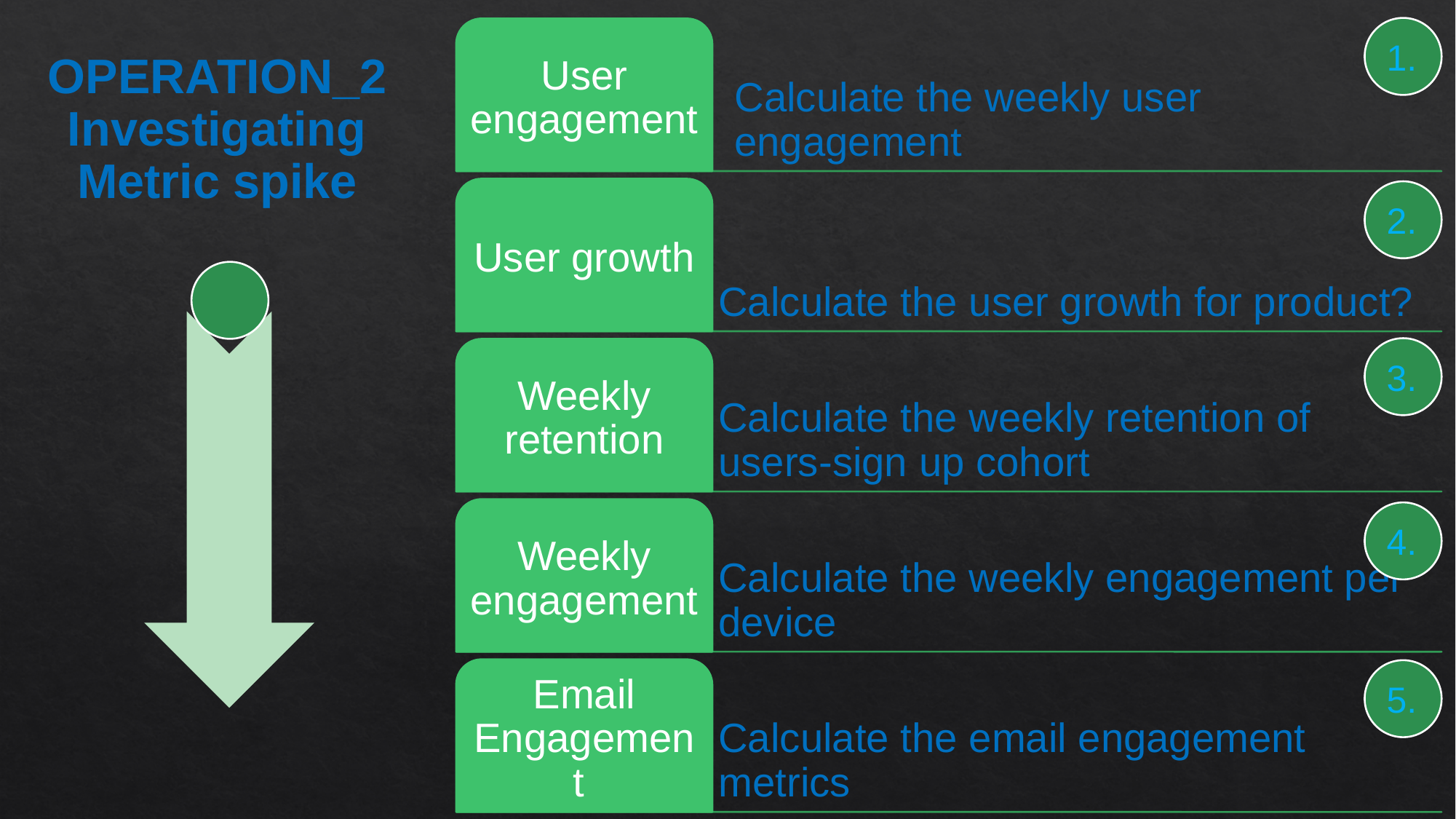

Calculate the weekly user engagement
User engagement
Calculate the user growth for product?
User growth
Calculate the weekly retention of users-sign up cohort
Weekly retention
Calculate the weekly engagement per device
Weekly engagement
Calculate the email engagement metrics
Email Engagement
1.
OPERATION_2
Investigating Metric spike
2.
3.
4.
5.